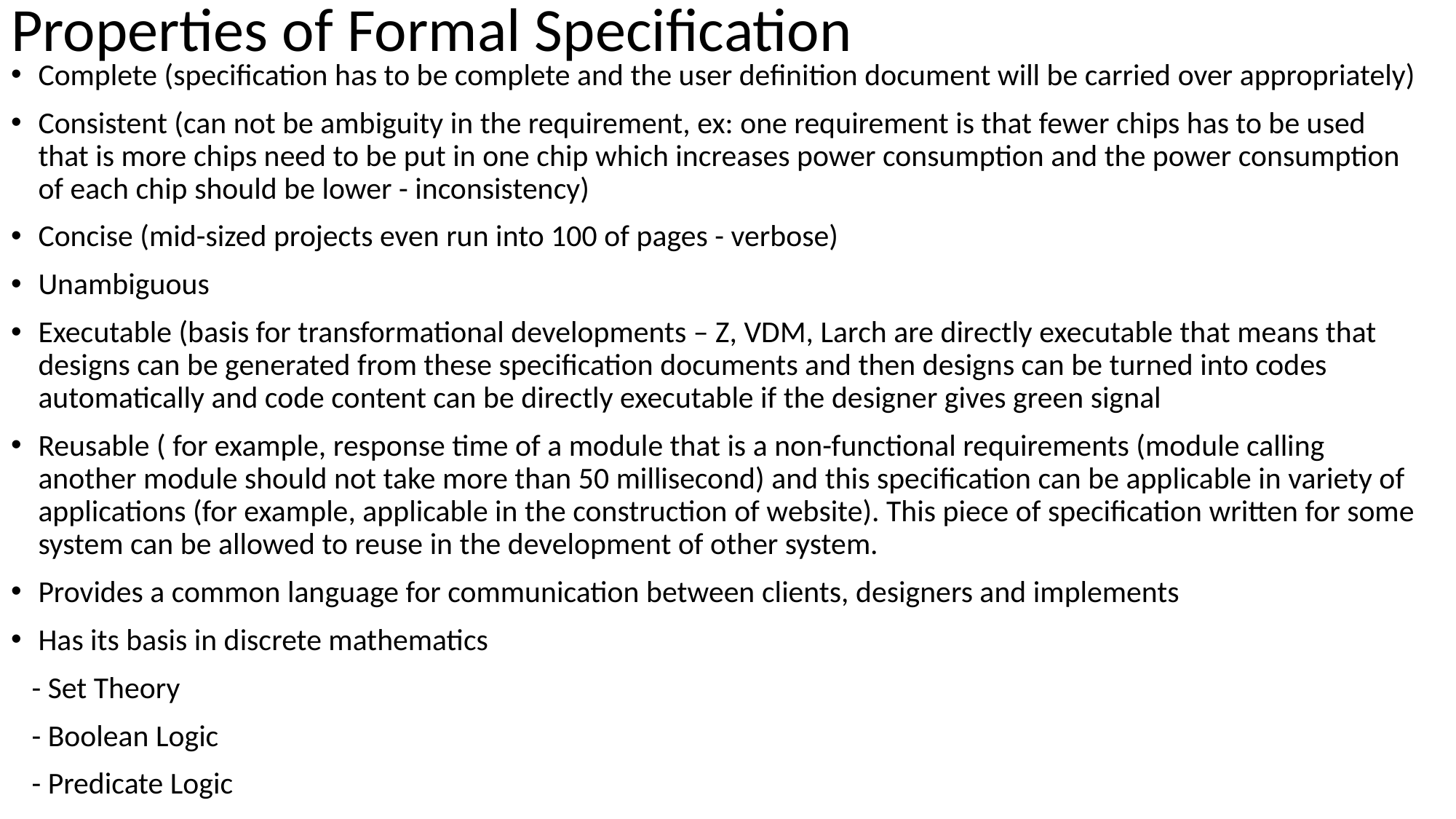

# Properties of Formal Specification
Complete (specification has to be complete and the user definition document will be carried over appropriately)
Consistent (can not be ambiguity in the requirement, ex: one requirement is that fewer chips has to be used that is more chips need to be put in one chip which increases power consumption and the power consumption of each chip should be lower - inconsistency)
Concise (mid-sized projects even run into 100 of pages - verbose)
Unambiguous
Executable (basis for transformational developments – Z, VDM, Larch are directly executable that means that designs can be generated from these specification documents and then designs can be turned into codes automatically and code content can be directly executable if the designer gives green signal
Reusable ( for example, response time of a module that is a non-functional requirements (module calling another module should not take more than 50 millisecond) and this specification can be applicable in variety of applications (for example, applicable in the construction of website). This piece of specification written for some system can be allowed to reuse in the development of other system.
Provides a common language for communication between clients, designers and implements
Has its basis in discrete mathematics
   - Set Theory
   - Boolean Logic
   - Predicate Logic